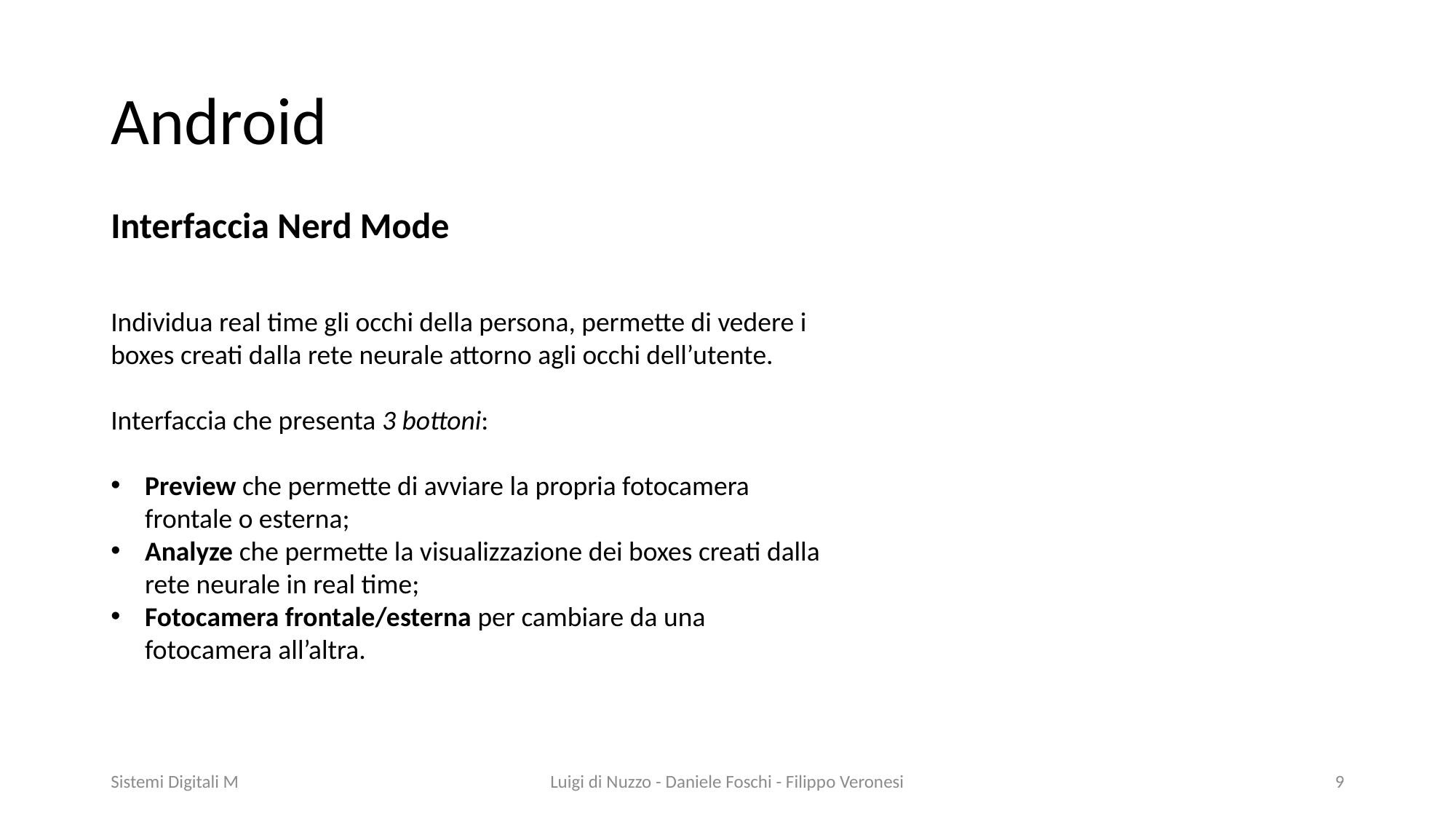

# Android
Interfaccia Nerd Mode
Individua real time gli occhi della persona, permette di vedere i boxes creati dalla rete neurale attorno agli occhi dell’utente.

Interfaccia che presenta 3 bottoni:

Preview che permette di avviare la propria fotocamera frontale o esterna;
Analyze che permette la visualizzazione dei boxes creati dalla rete neurale in real time;
Fotocamera frontale/esterna per cambiare da una fotocamera all’altra.
Sistemi Digitali M
Luigi di Nuzzo - Daniele Foschi - Filippo Veronesi
9